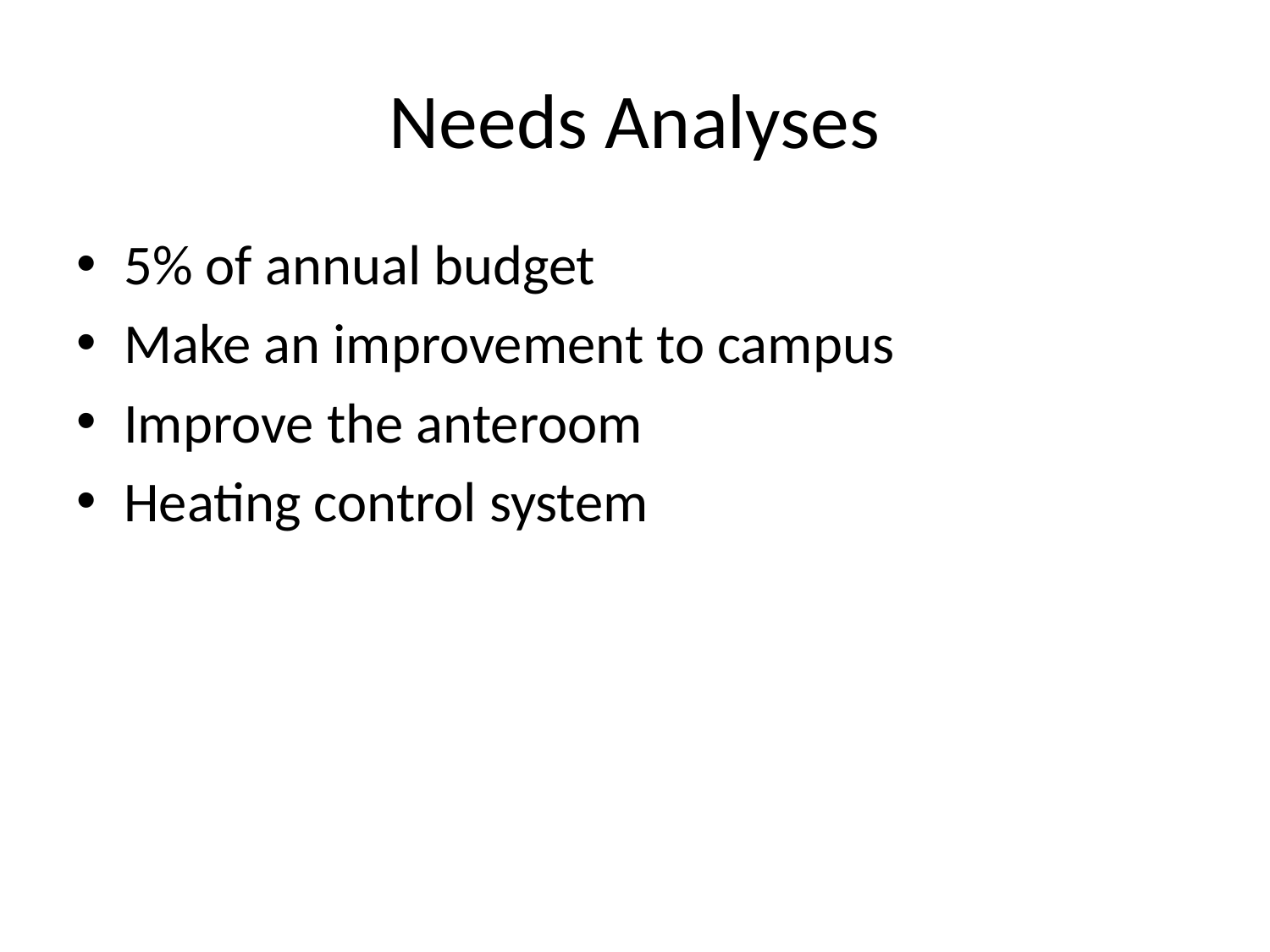

# Needs Analyses
5% of annual budget
Make an improvement to campus
Improve the anteroom
Heating control system